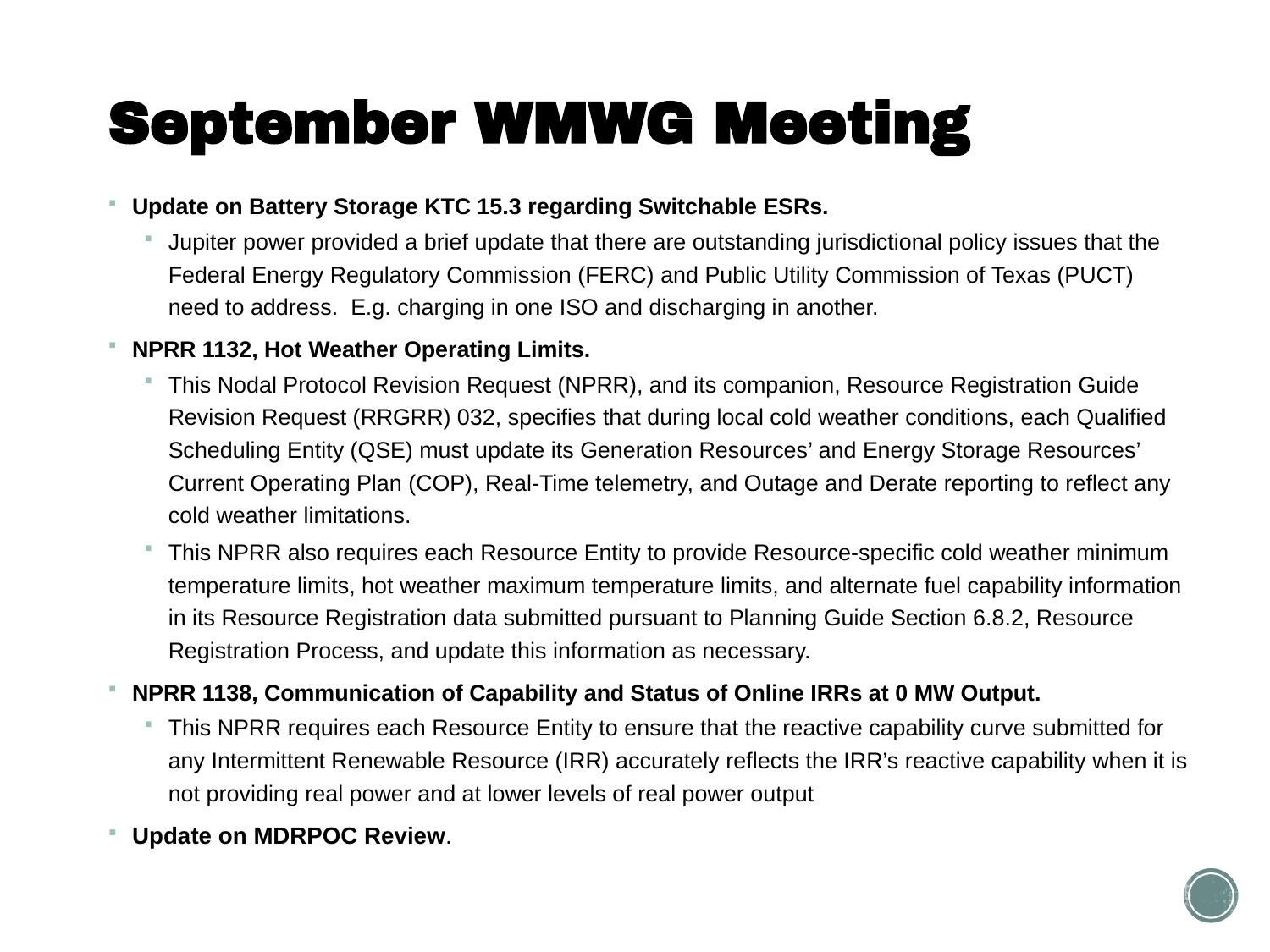

# September WMWG Meeting
Update on Battery Storage KTC 15.3 regarding Switchable ESRs.
Jupiter power provided a brief update that there are outstanding jurisdictional policy issues that the Federal Energy Regulatory Commission (FERC) and Public Utility Commission of Texas (PUCT) need to address.  E.g. charging in one ISO and discharging in another.
NPRR 1132, Hot Weather Operating Limits.
This Nodal Protocol Revision Request (NPRR), and its companion, Resource Registration Guide Revision Request (RRGRR) 032, specifies that during local cold weather conditions, each Qualified Scheduling Entity (QSE) must update its Generation Resources’ and Energy Storage Resources’ Current Operating Plan (COP), Real-Time telemetry, and Outage and Derate reporting to reflect any cold weather limitations.
This NPRR also requires each Resource Entity to provide Resource-specific cold weather minimum temperature limits, hot weather maximum temperature limits, and alternate fuel capability information in its Resource Registration data submitted pursuant to Planning Guide Section 6.8.2, Resource Registration Process, and update this information as necessary.
NPRR 1138, Communication of Capability and Status of Online IRRs at 0 MW Output.
This NPRR requires each Resource Entity to ensure that the reactive capability curve submitted for any Intermittent Renewable Resource (IRR) accurately reflects the IRR’s reactive capability when it is not providing real power and at lower levels of real power output
Update on MDRPOC Review.